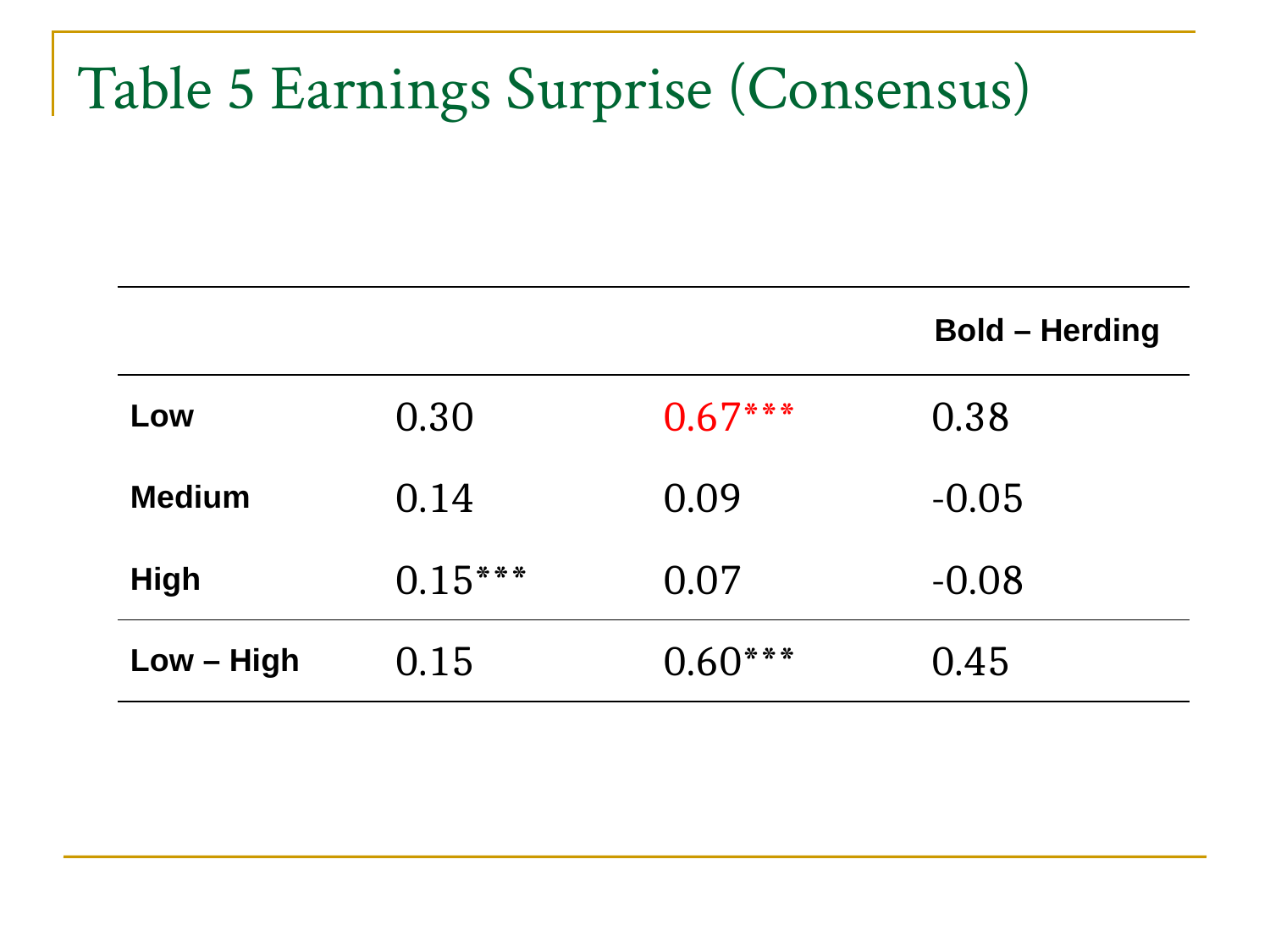

# Table 5 Earnings Surprise (Consensus)
|  | Herding | Bold | Bold – Herding |
| --- | --- | --- | --- |
| Low | 0.30 | 0.67\*\*\* | 0.38 |
| Medium | 0.14 | 0.09 | -0.05 |
| High | 0.15\*\*\* | 0.07 | -0.08 |
| Low – High | 0.15 | 0.60\*\*\* | 0.45 |